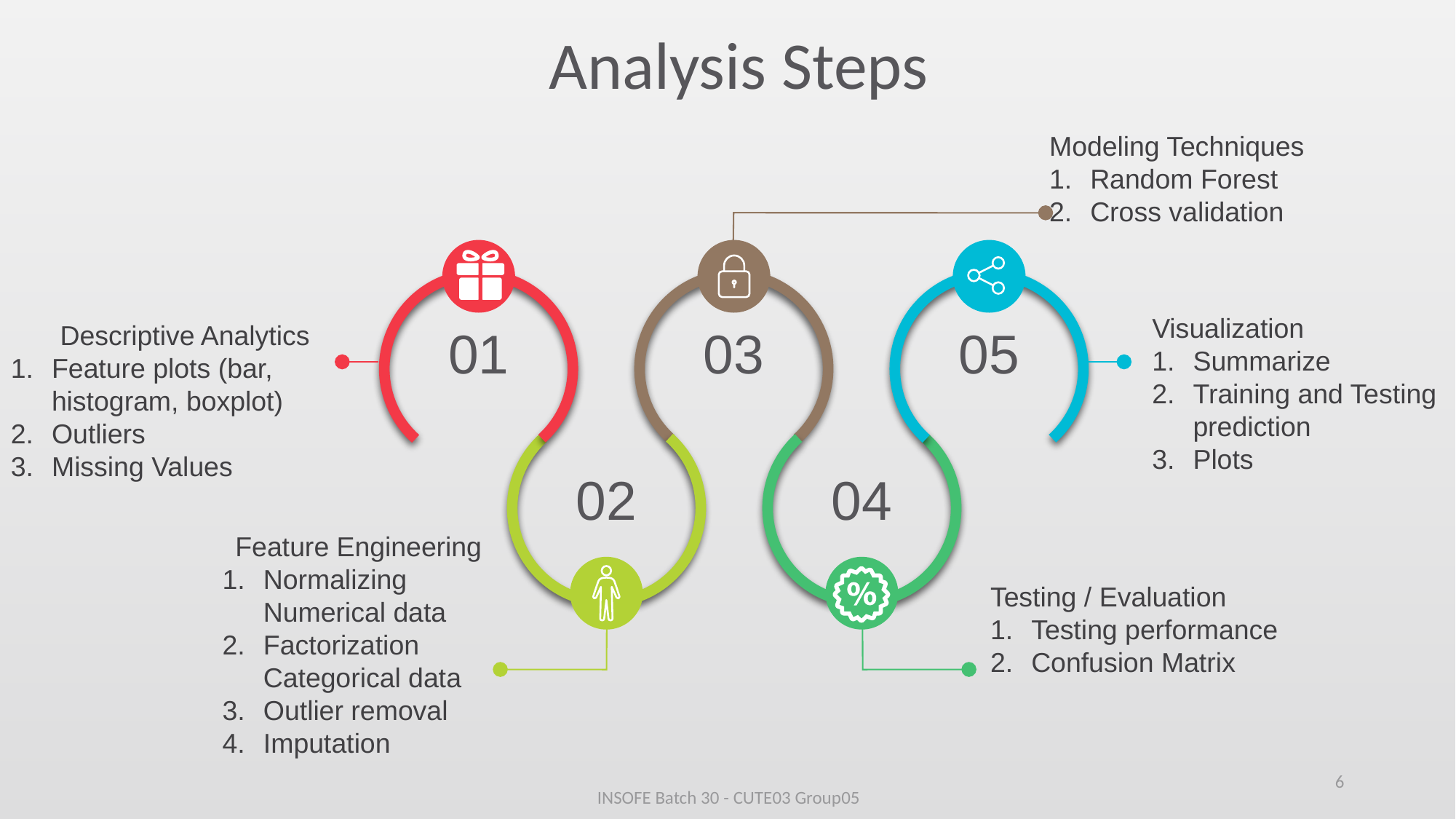

Analysis Steps
Modeling Techniques
Random Forest
Cross validation

Visualization
Summarize
Training and Testing prediction
Plots
Descriptive Analytics
Feature plots (bar, histogram, boxplot)
Outliers
Missing Values
01
03
05

02
04
Feature Engineering
Normalizing Numerical data
Factorization
	Categorical data
Outlier removal
Imputation

Testing / Evaluation
Testing performance
Confusion Matrix

6
INSOFE Batch 30 - CUTE03 Group05